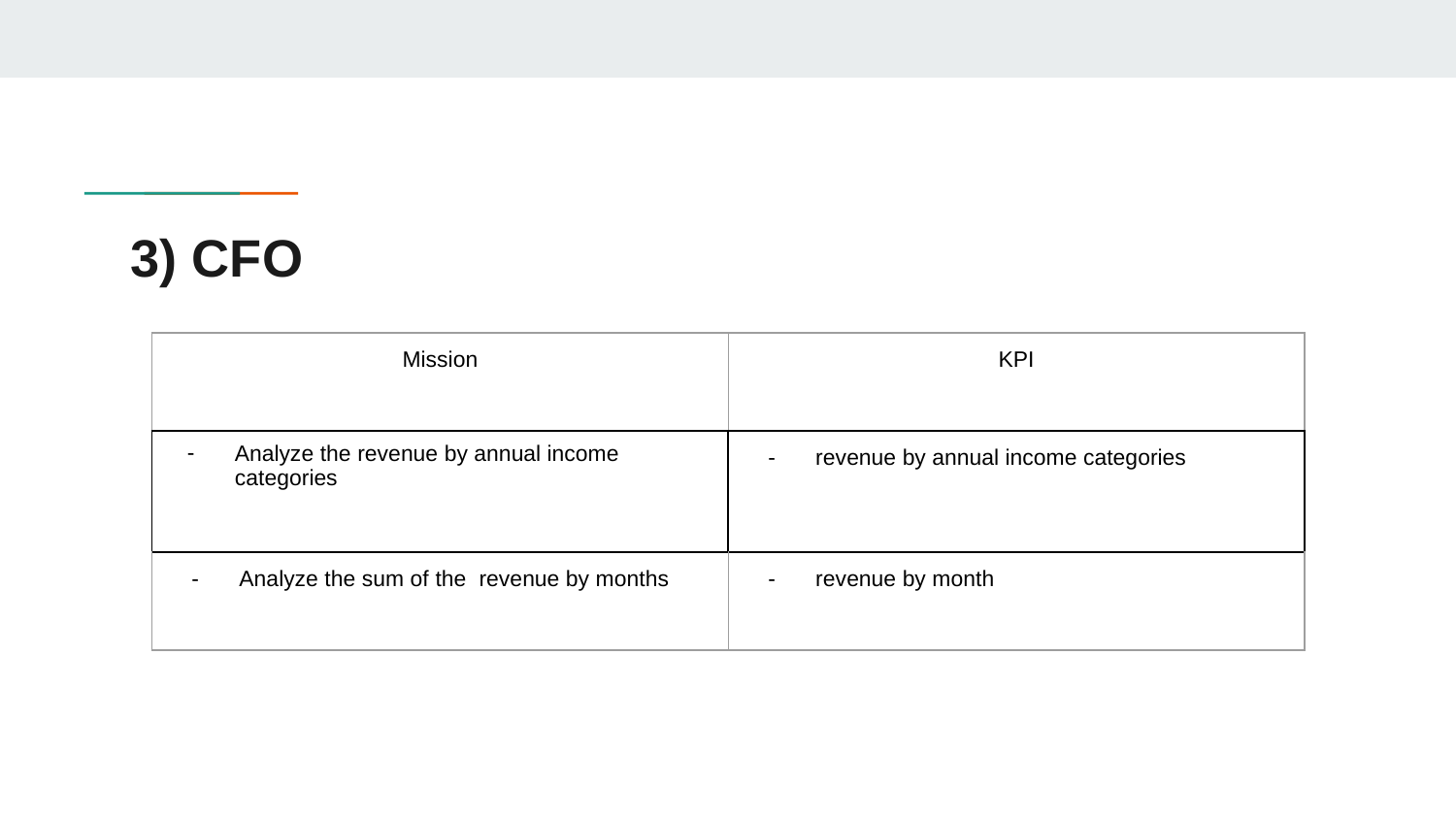

# 3) CFO

| Mission | KPI |
| --- | --- |
| Analyze the revenue by annual income categories | revenue by annual income categories |
| Analyze the sum of the revenue by months | revenue by month |